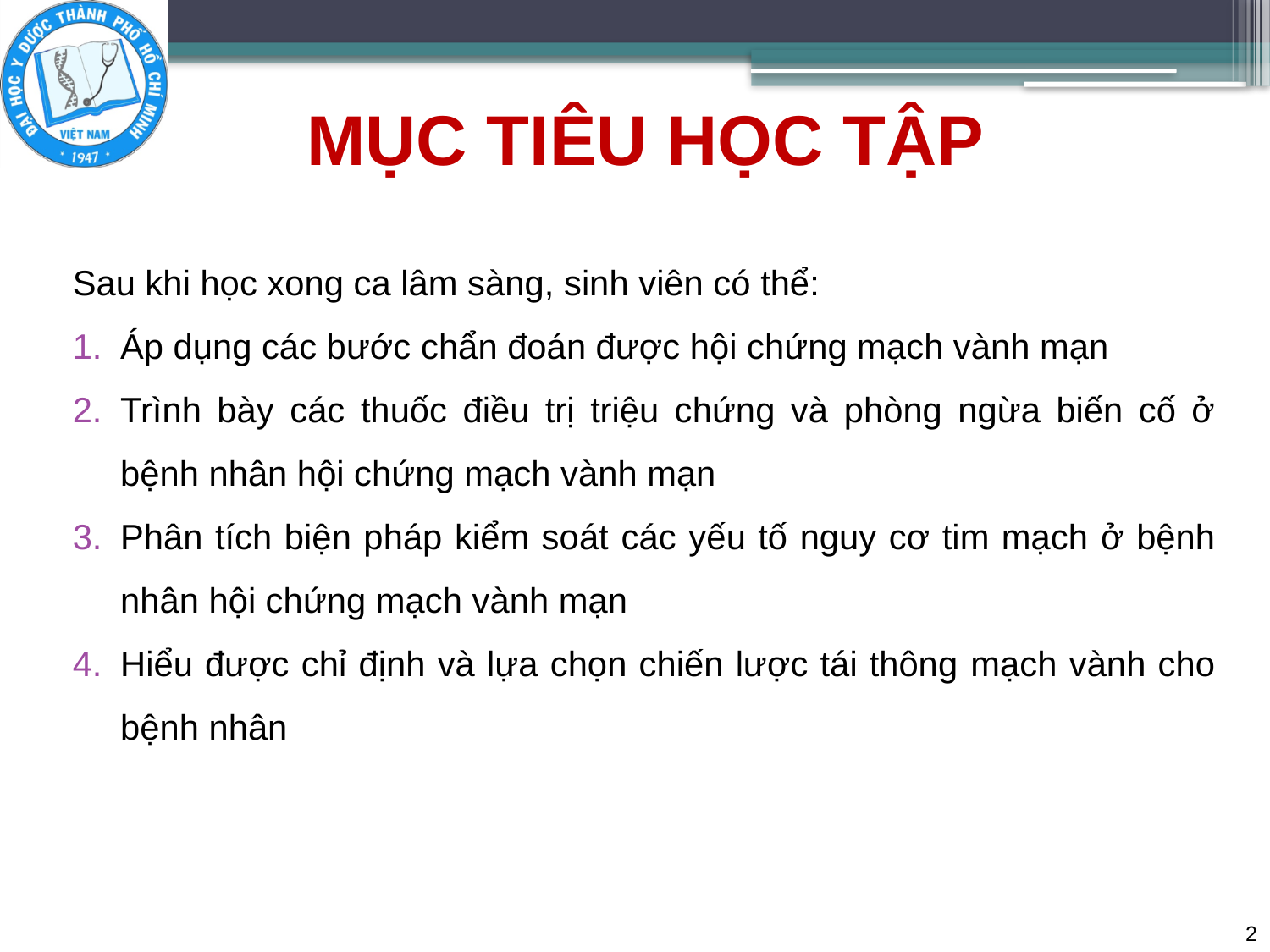

# MỤC TIÊU HỌC TẬP
Sau khi học xong ca lâm sàng, sinh viên có thể:
Áp dụng các bước chẩn đoán được hội chứng mạch vành mạn
Trình bày các thuốc điều trị triệu chứng và phòng ngừa biến cố ở bệnh nhân hội chứng mạch vành mạn
Phân tích biện pháp kiểm soát các yếu tố nguy cơ tim mạch ở bệnh nhân hội chứng mạch vành mạn
Hiểu được chỉ định và lựa chọn chiến lược tái thông mạch vành cho bệnh nhân

2